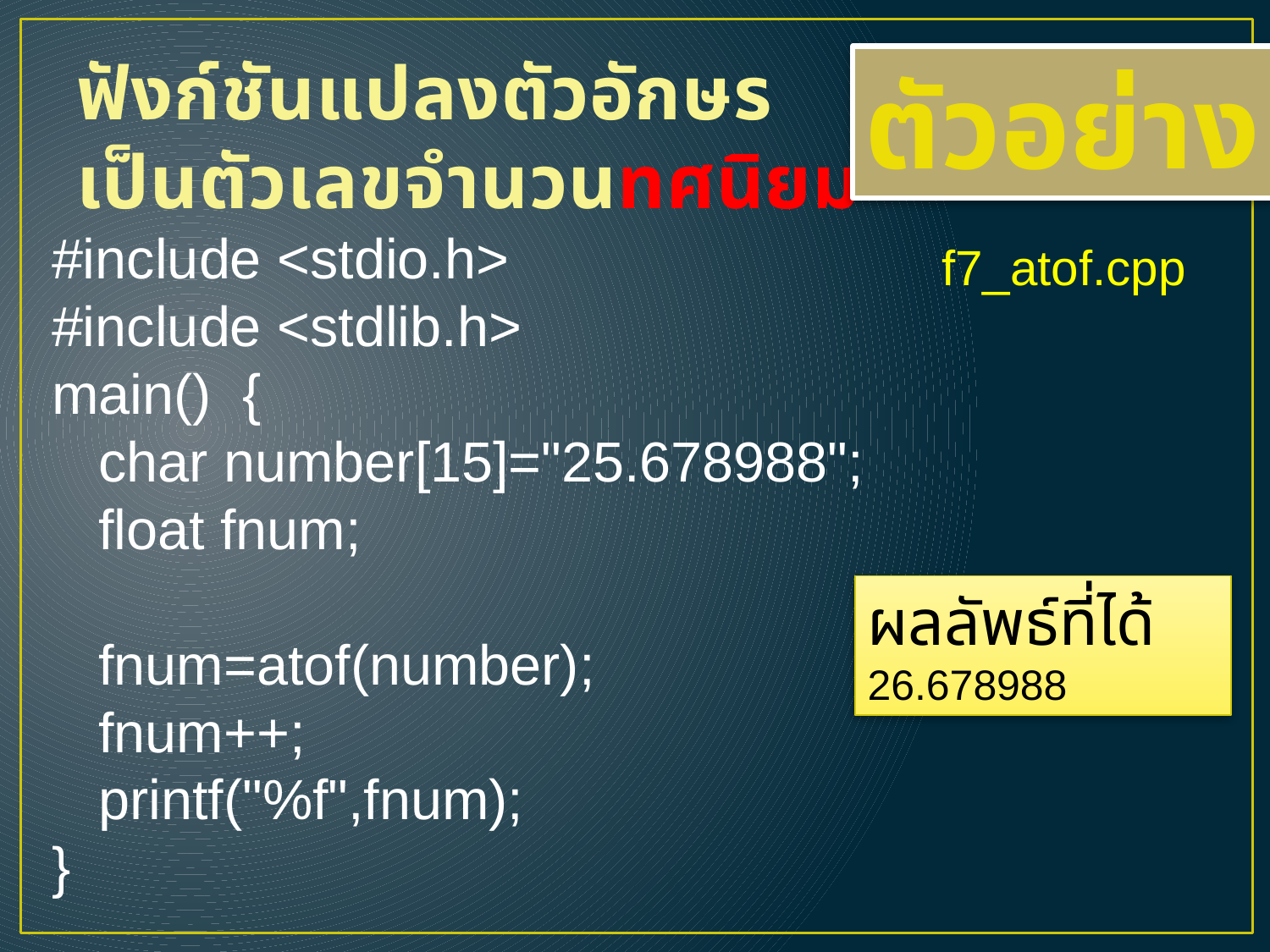

# ฟังก์ชันแปลงตัวอักษร เป็นตัวเลขจำนวนทศนิยม
ตัวอย่าง
#include <stdio.h>
#include <stdlib.h>
main()  {
   char number[15]="25.678988";
   float fnum;

   fnum=atof(number);
   fnum++;
   printf("%f",fnum);
}
f7_atof.cpp
ผลลัพธ์ที่ได้
26.678988